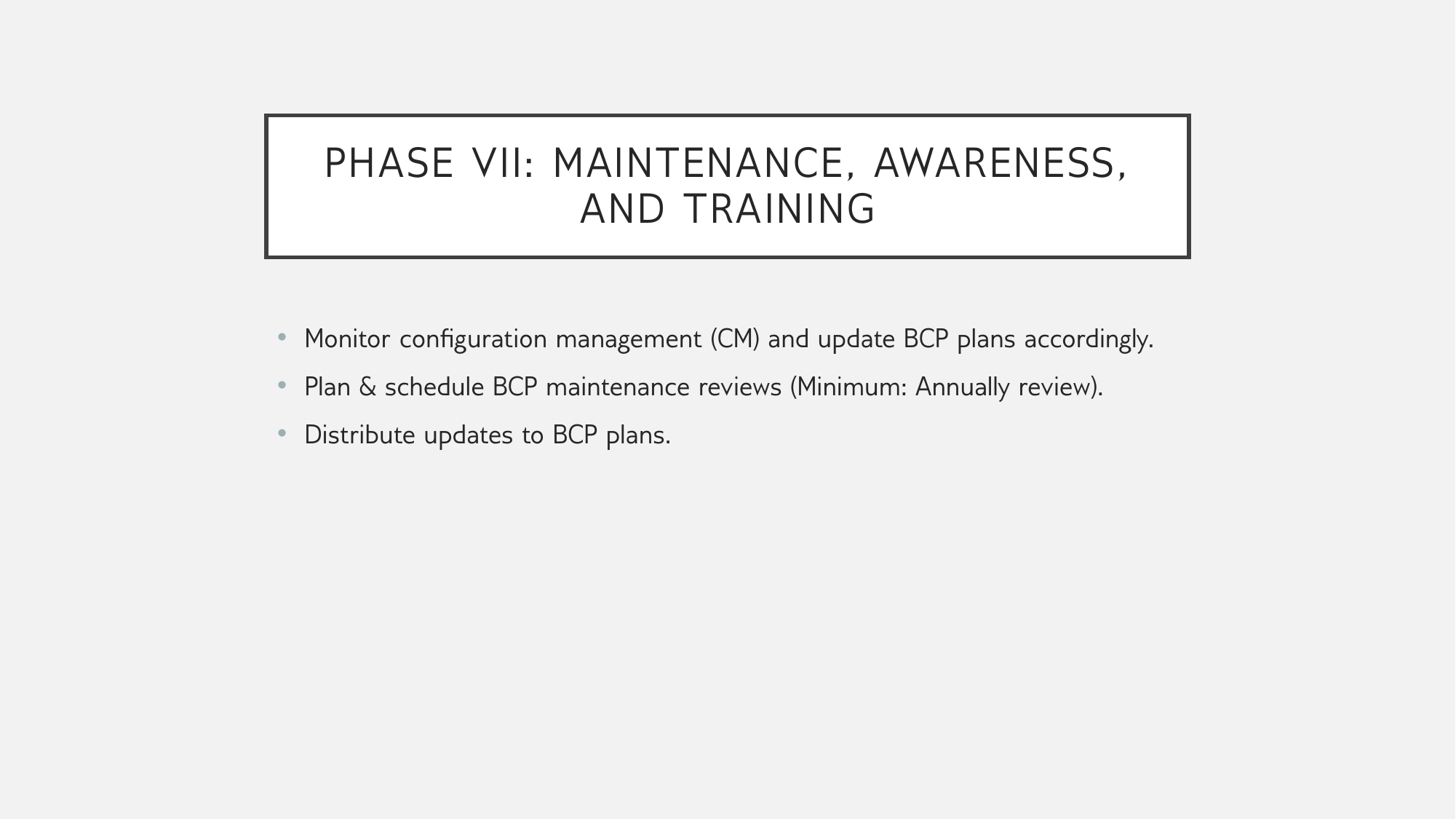

# Phase VII: Maintenance, Awareness, and Training
Monitor configuration management (CM) and update BCP plans accordingly.
Plan & schedule BCP maintenance reviews (Minimum: Annually review).
Distribute updates to BCP plans.